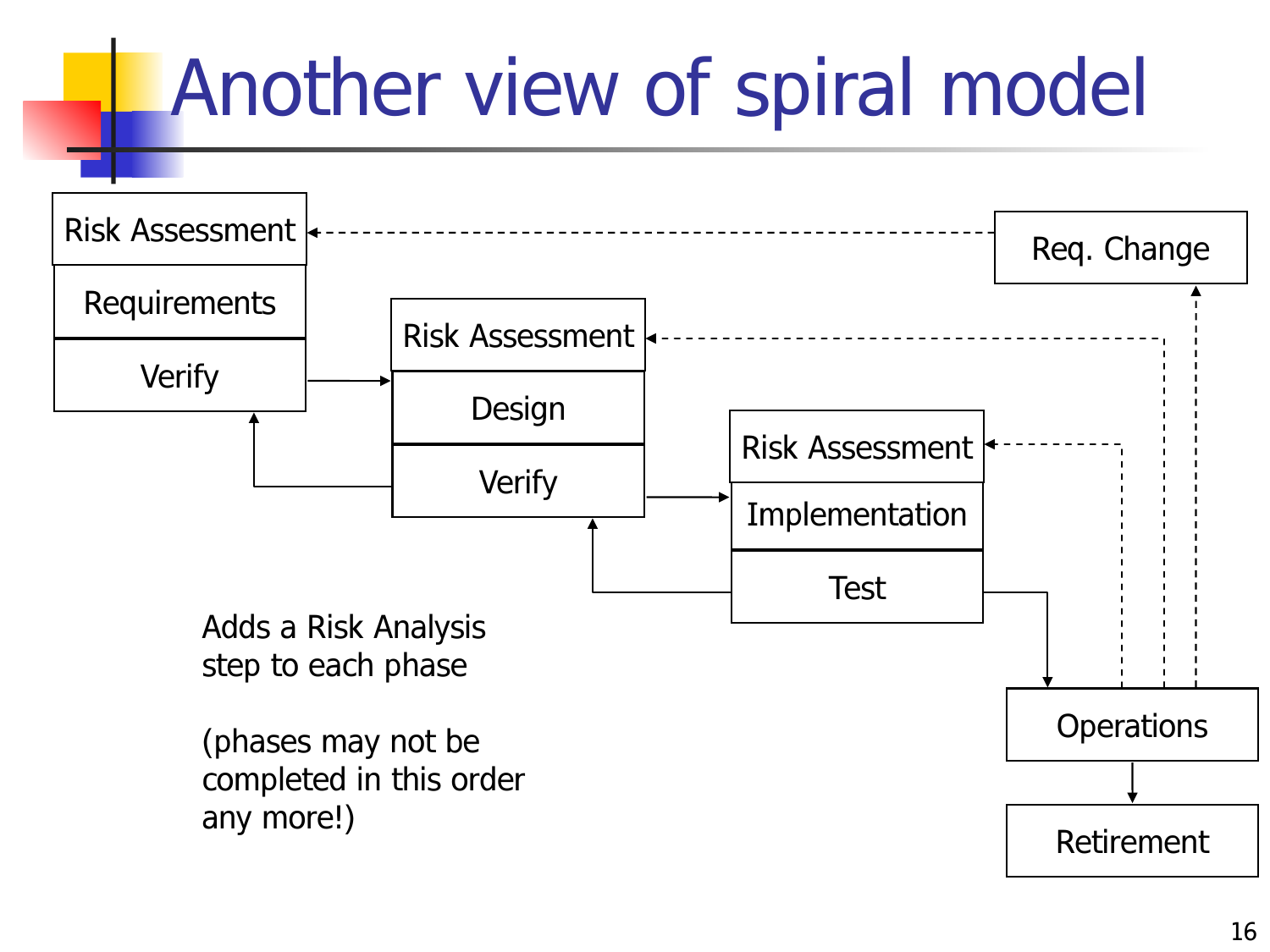

# Another view of spiral model
Risk Assessment
Req. Change

Requirements
Verify

Risk Assessment

Design
Verify

Risk Assessment

Implementation
Test

Adds a Risk Analysis
step to each phase

(phases may not be
completed in this order
any more!)
Operations

Retirement
16